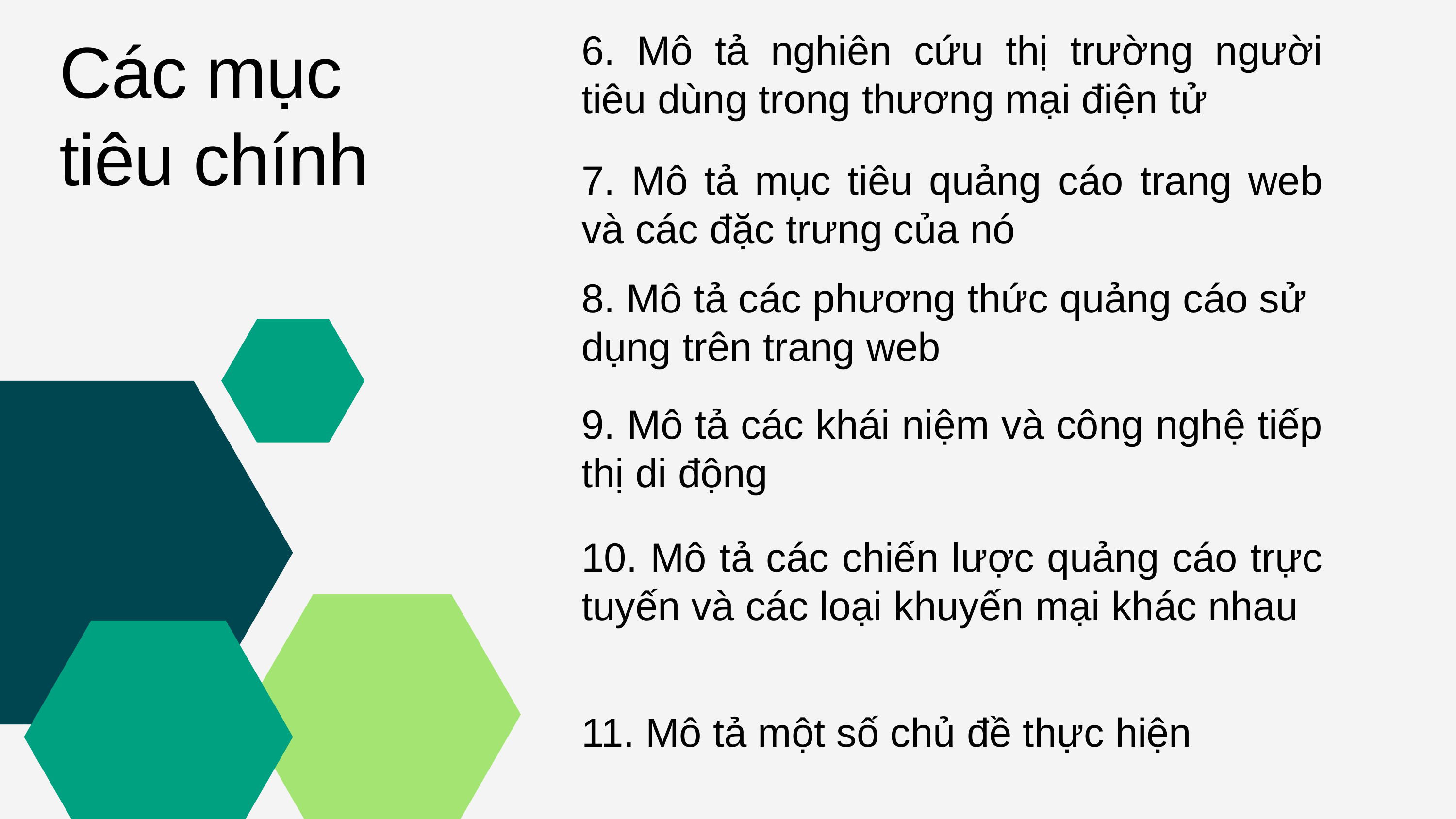

6. Mô tả nghiên cứu thị trường người tiêu dùng trong thương mại điện tử
Các mục tiêu chính
7. Mô tả mục tiêu quảng cáo trang web và các đặc trưng của nó
8. Mô tả các phương thức quảng cáo sử dụng trên trang web

9. Mô tả các khái niệm và công nghệ tiếp thị di động
10. Mô tả các chiến lược quảng cáo trực tuyến và các loại khuyến mại khác nhau

11. Mô tả một số chủ đề thực hiện